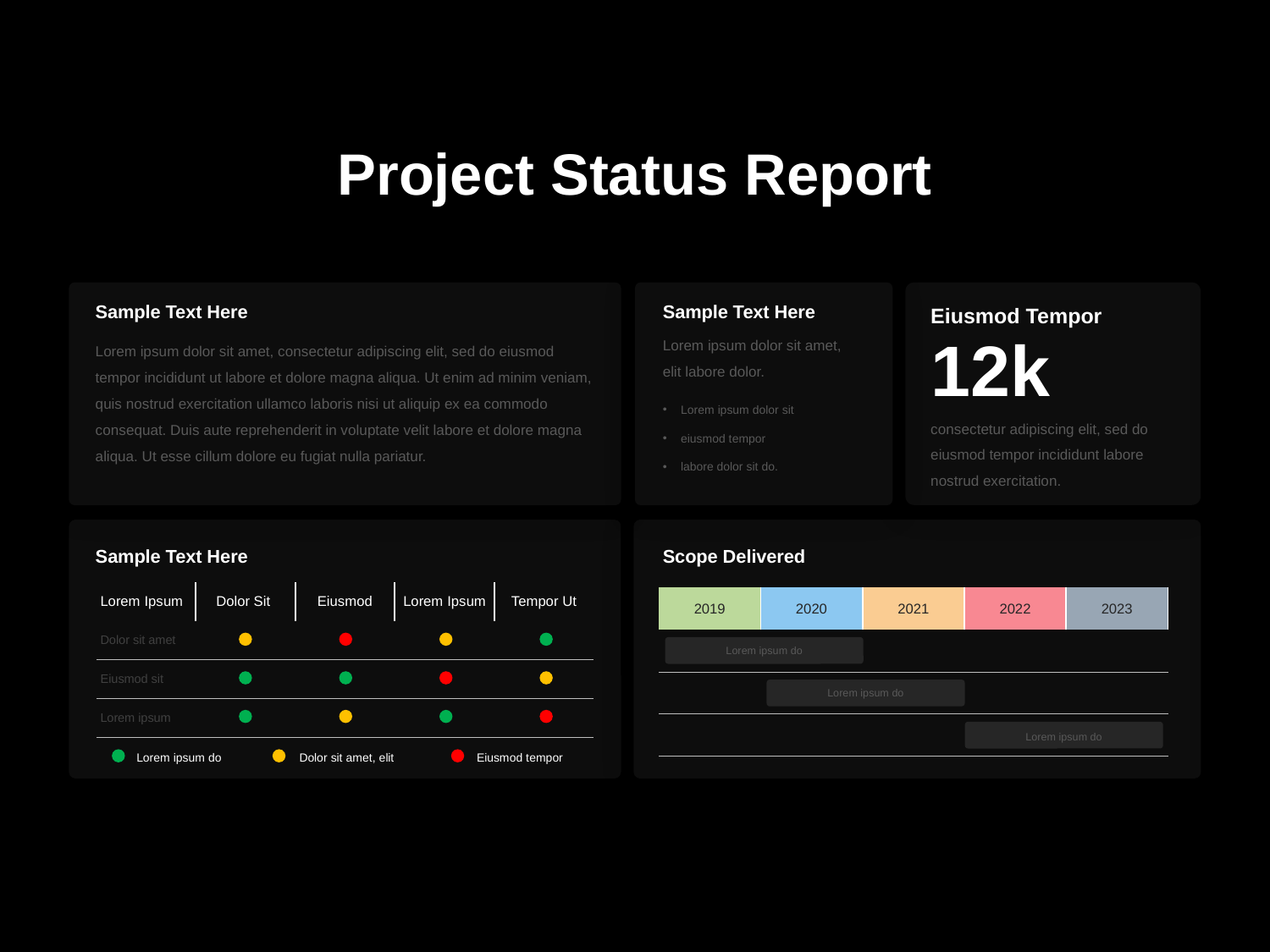

Project Status Report

Eiusmod Tempor
12k
consectetur adipiscing elit, sed do eiusmod tempor incididunt labore nostrud exercitation.

Sample Text Here
Sample Text Here
Lorem ipsum dolor sit amet, elit labore dolor.
Lorem ipsum dolor sit amet, consectetur adipiscing elit, sed do eiusmod tempor incididunt ut labore et dolore magna aliqua. Ut enim ad minim veniam, quis nostrud exercitation ullamco laboris nisi ut aliquip ex ea commodo consequat. Duis aute reprehenderit in voluptate velit labore et dolore magna aliqua. Ut esse cillum dolore eu fugiat nulla pariatur.
Lorem ipsum dolor sit
eiusmod tempor
labore dolor sit do.

Sample Text Here
Scope Delivered
| Lorem Ipsum | Dolor Sit | Eiusmod | Lorem Ipsum | Tempor Ut |
| --- | --- | --- | --- | --- |
| Dolor sit amet |  |  |  |  |
| Eiusmod sit |  |  |  |  |
| Lorem ipsum |  |  |  |  |
| 2019 | 2020 | 2021 | 2022 | 2023 |
| --- | --- | --- | --- | --- |
|  |  |  |  |  |
|  |  |  |  |  |
|  |  |  |  |  |

Lorem ipsum do

Dolor sit amet, elit

Eiusmod tempor

Lorem ipsum do

Lorem ipsum do

Lorem ipsum do